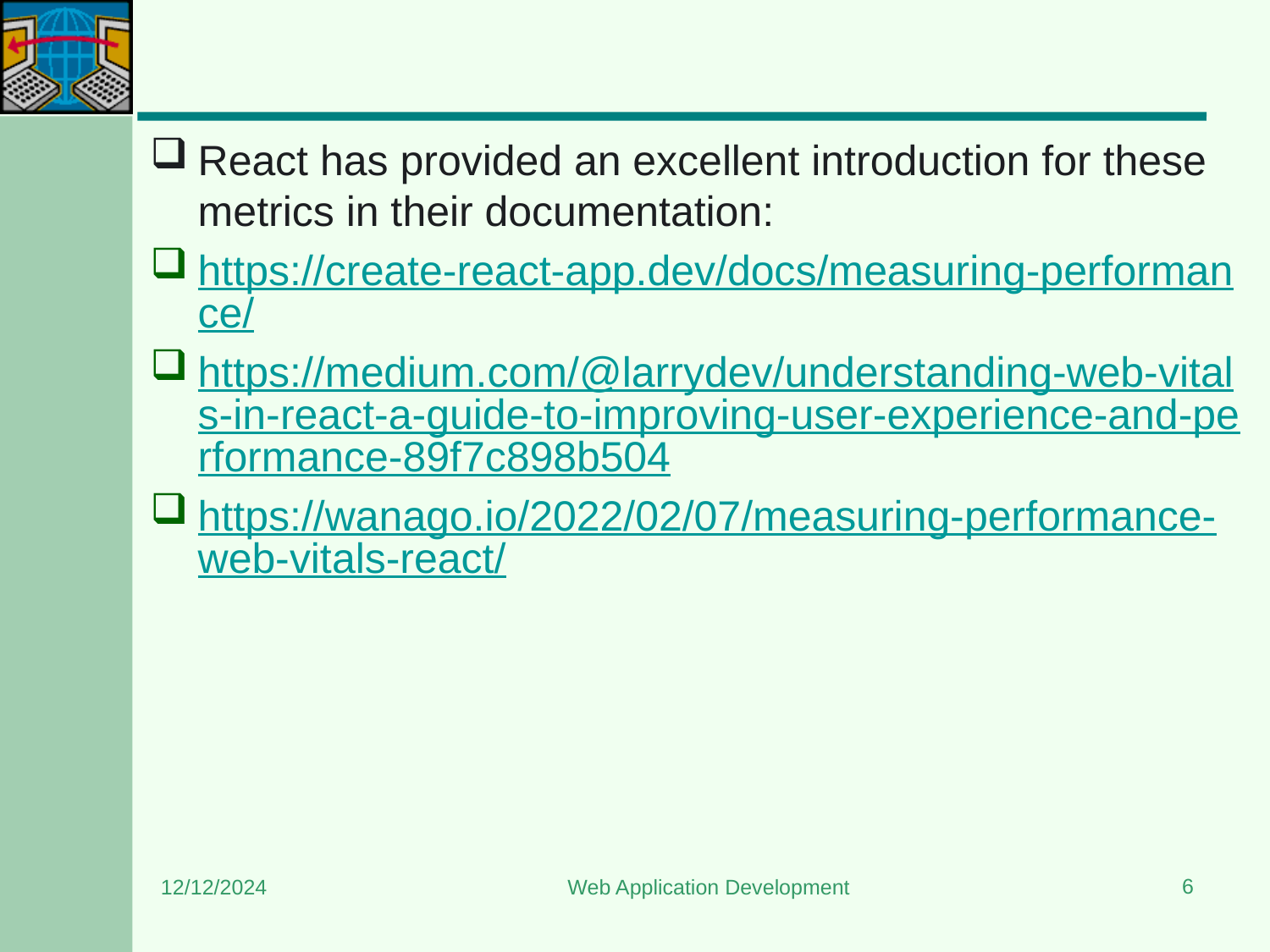

#
React has provided an excellent introduction for these metrics in their documentation:
https://create-react-app.dev/docs/measuring-performance/
https://medium.com/@larrydev/understanding-web-vitals-in-react-a-guide-to-improving-user-experience-and-performance-89f7c898b504
https://wanago.io/2022/02/07/measuring-performance-web-vitals-react/

6
12/12/2024
Web Application Development